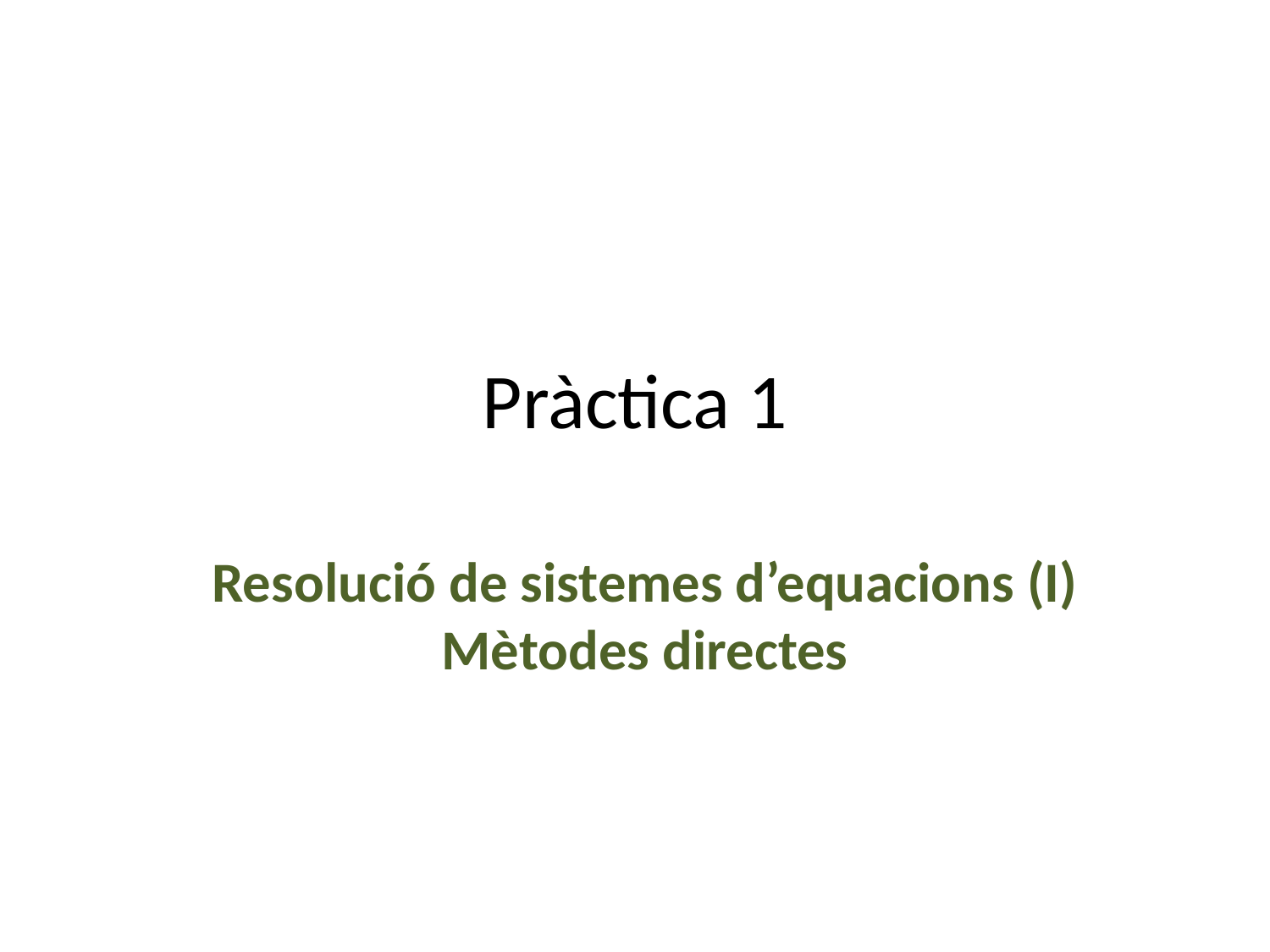

# Pràctica 1
Resolució de sistemes d’equacions (I)
Mètodes directes